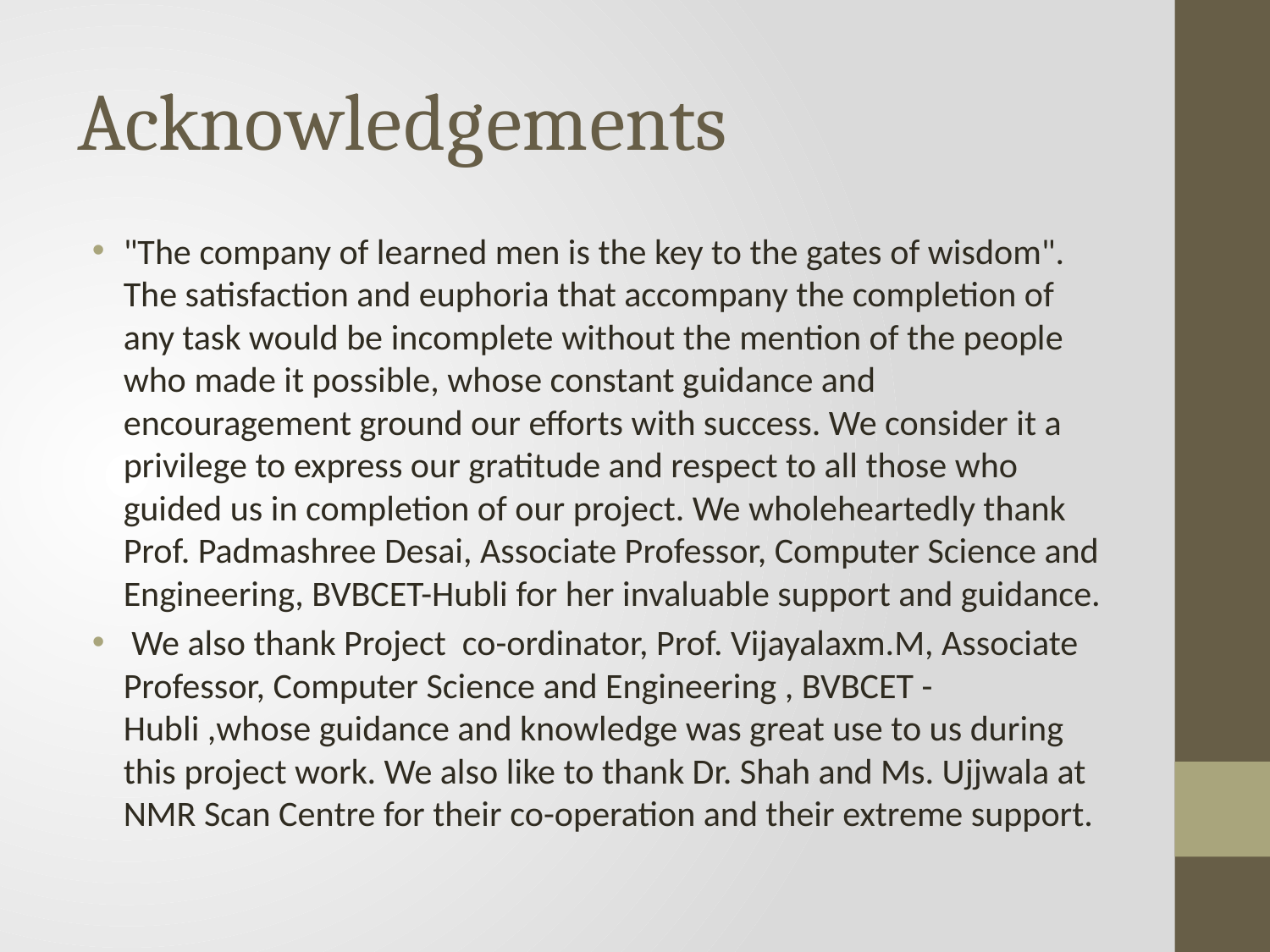

# Acknowledgements
"The company of learned men is the key to the gates of wisdom". The satisfaction and euphoria that accompany the completion of any task would be incomplete without the mention of the people who made it possible, whose constant guidance and encouragement ground our efforts with success. We consider it a privilege to express our gratitude and respect to all those who guided us in completion of our project. We wholeheartedly thank Prof. Padmashree Desai, Associate Professor, Computer Science and Engineering, BVBCET-Hubli for her invaluable support and guidance.
 We also thank Project  co-ordinator, Prof. Vijayalaxm.M, Associate Professor, Computer Science and Engineering , BVBCET -Hubli ,whose guidance and knowledge was great use to us during this project work. We also like to thank Dr. Shah and Ms. Ujjwala at NMR Scan Centre for their co-operation and their extreme support.